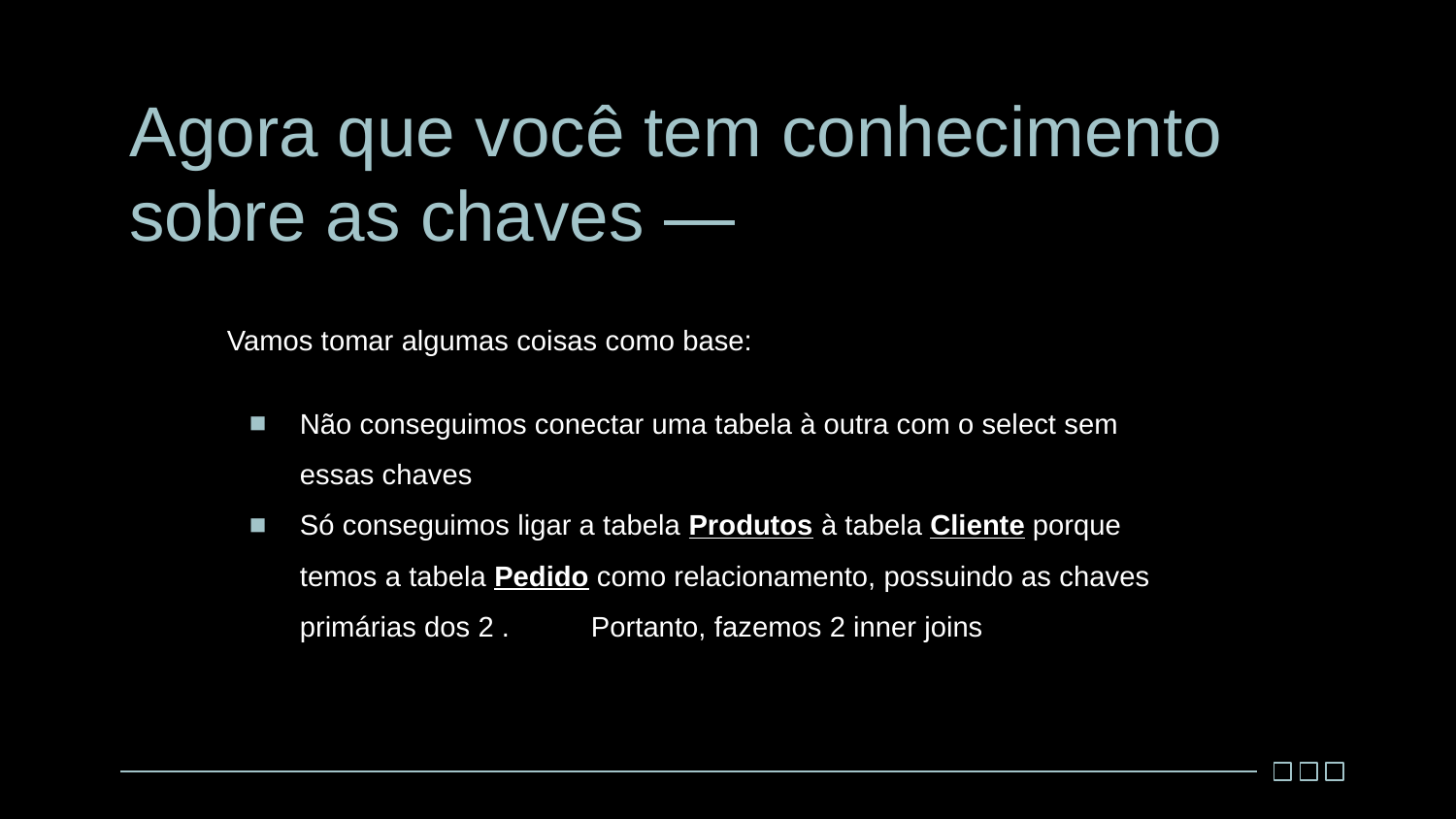

# Agora que você tem conhecimento sobre as chaves —
Vamos tomar algumas coisas como base:
Não conseguimos conectar uma tabela à outra com o select sem essas chaves
Só conseguimos ligar a tabela Produtos à tabela Cliente porque temos a tabela Pedido como relacionamento, possuindo as chaves primárias dos 2 .  	Portanto, fazemos 2 inner joins